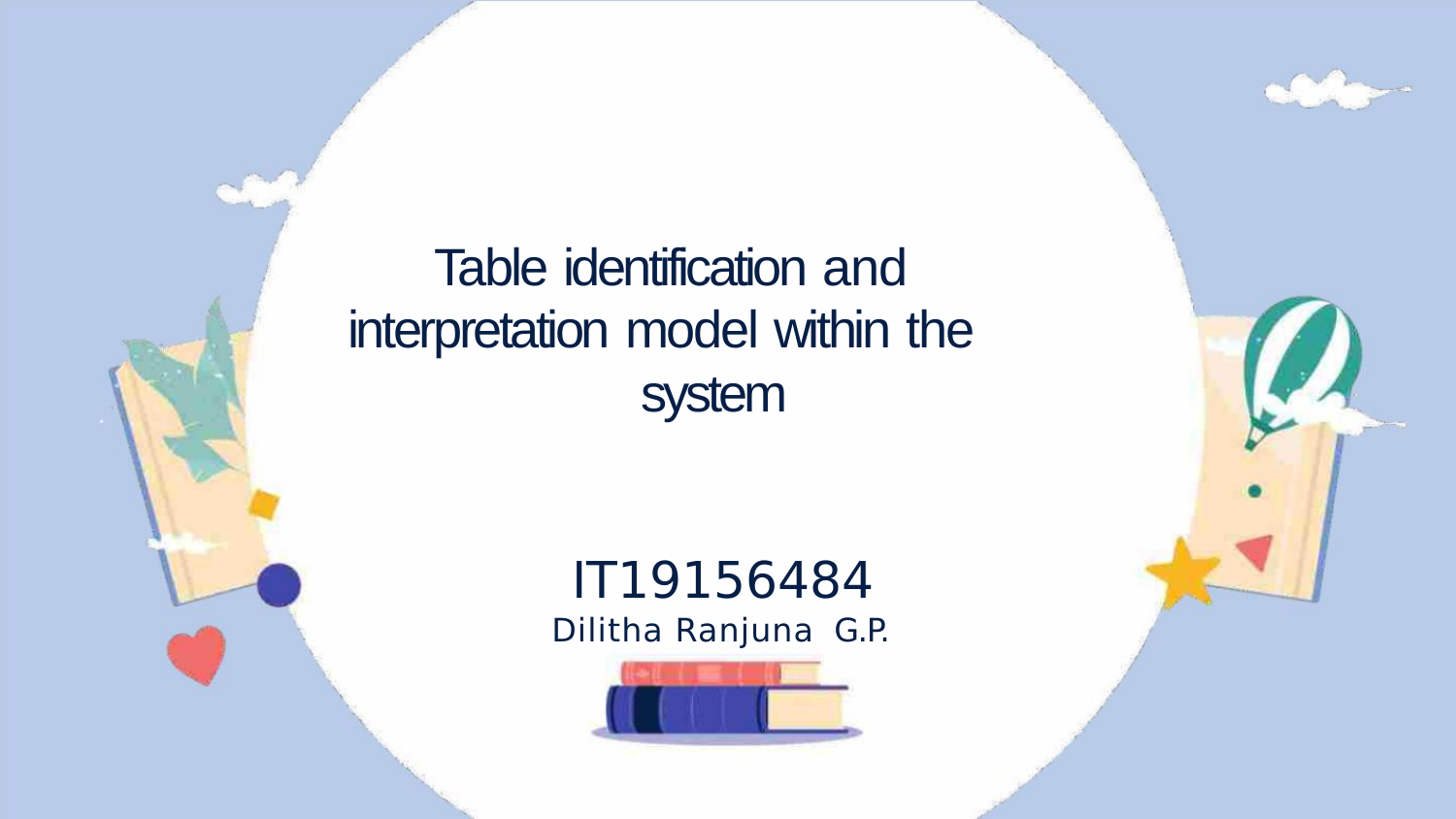

Table identification and
interpretation model within the
system
IT19156484
Dilitha Ranjuna G.P.